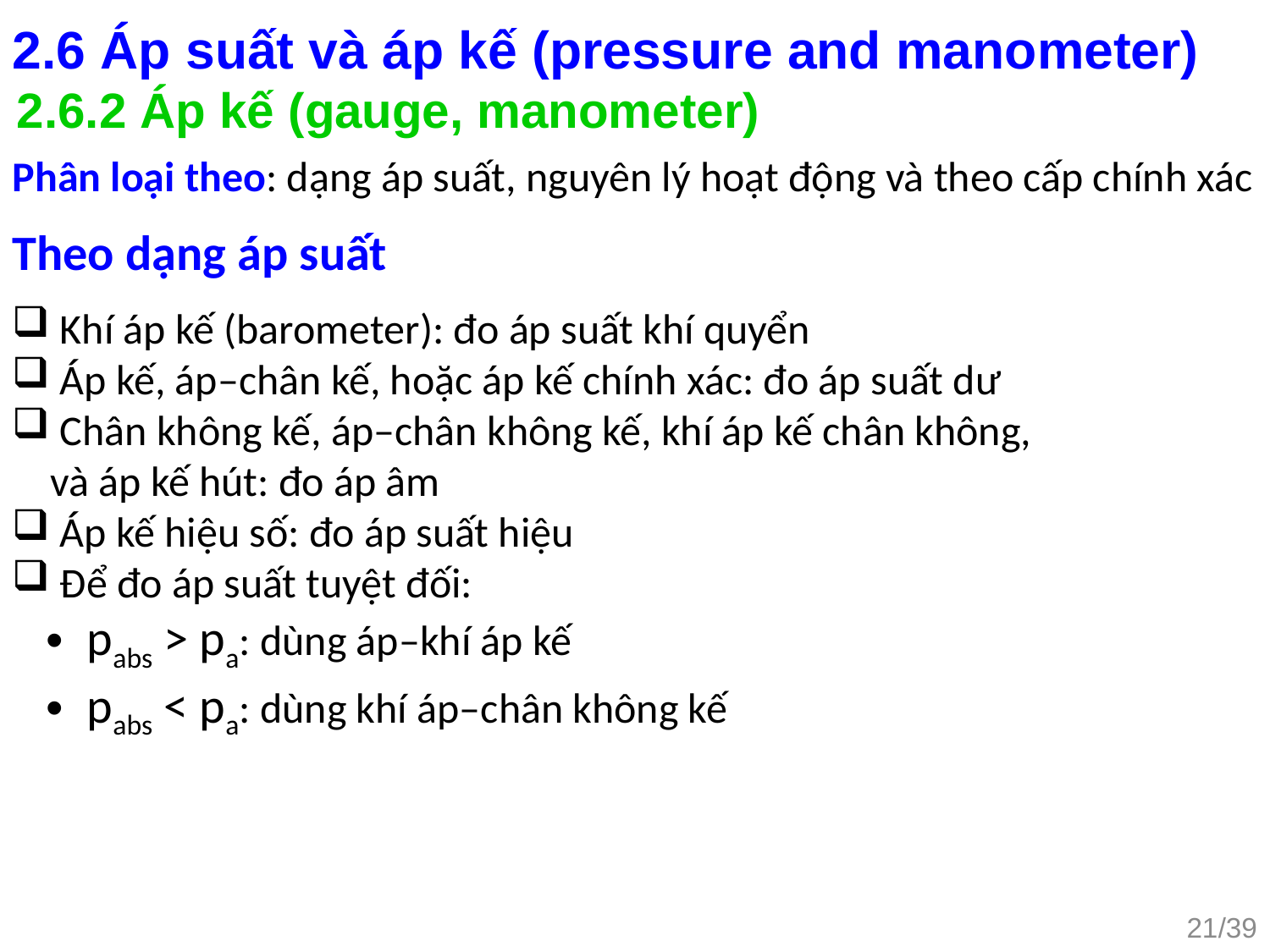

2.6 Áp suất và áp kế (pressure and manometer)
2.6.2 Áp kế (gauge, manometer)
Phân loại theo: dạng áp suất, nguyên lý hoạt động và theo cấp chính xác
Theo dạng áp suất
 Khí áp kế (barometer): đo áp suất khí quyển
 Áp kế, áp–chân kế, hoặc áp kế chính xác: đo áp suất dư
 Chân không kế, áp–chân không kế, khí áp kế chân không,
    và áp kế hút: đo áp âm
 Áp kế hiệu số: đo áp suất hiệu
 Để đo áp suất tuyệt đối:
 pabs > pa: dùng áp–khí áp kế
 pabs < pa: dùng khí áp–chân không kế
21/39